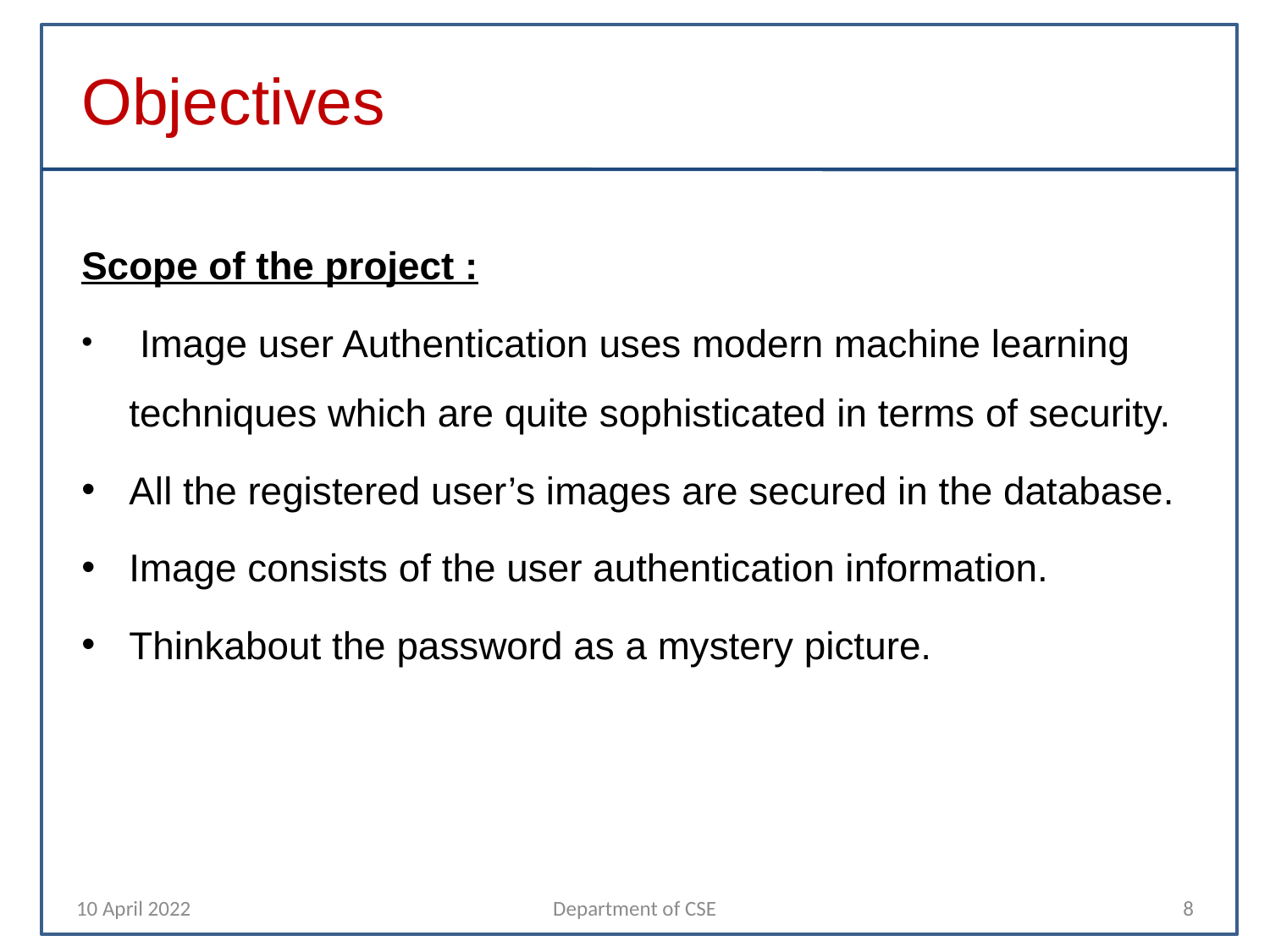

# Objectives
Scope of the project :
 Image user Authentication uses modern machine learning techniques which are quite sophisticated in terms of security.
All the registered user’s images are secured in the database.
Image consists of the user authentication information.
Thinkabout the password as a mystery picture.

10 April 2022
Department of CSE
8